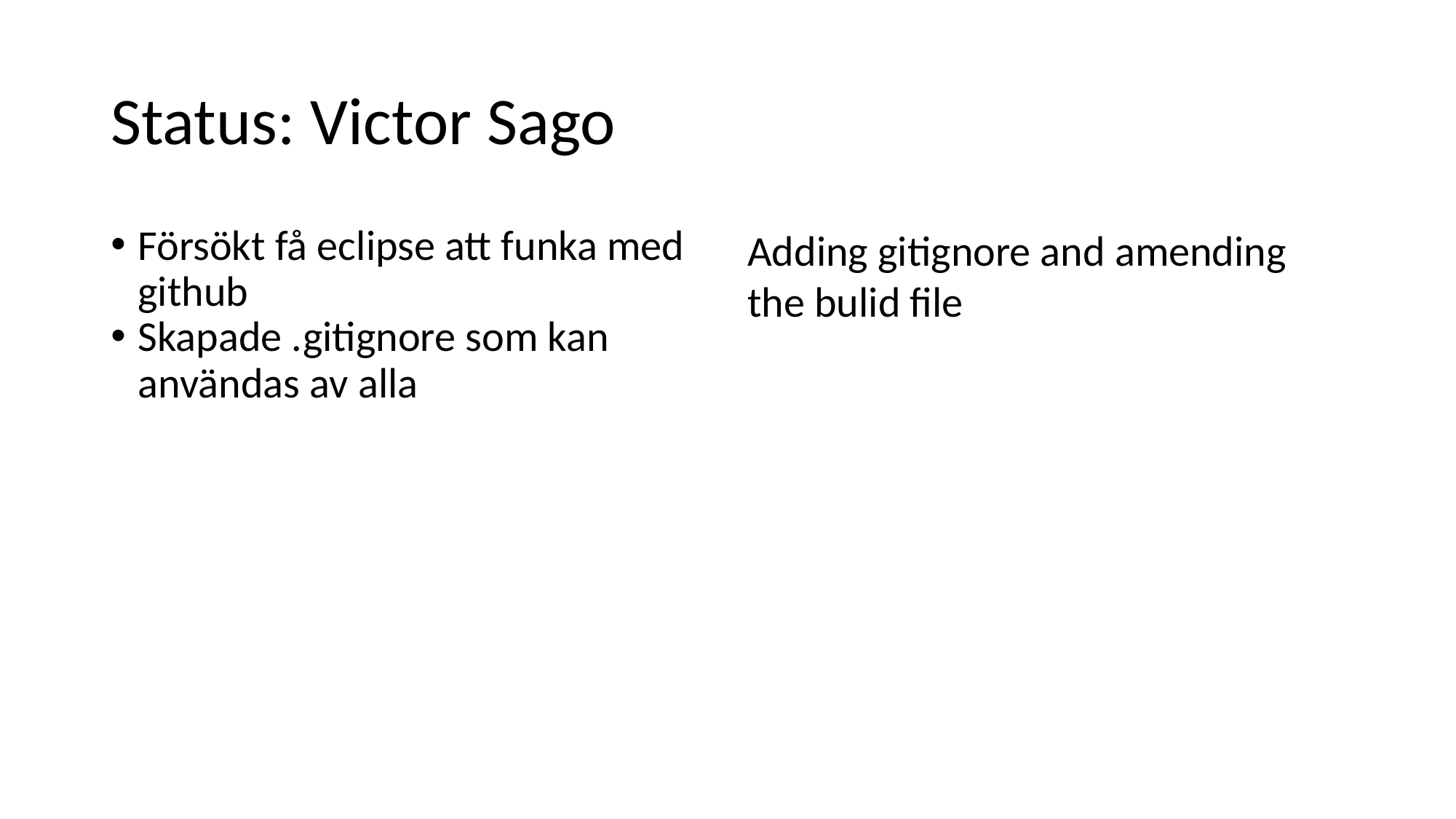

Status: Victor Sago
Försökt få eclipse att funka med github
Skapade .gitignore som kan användas av alla
Adding gitignore and amending the bulid file